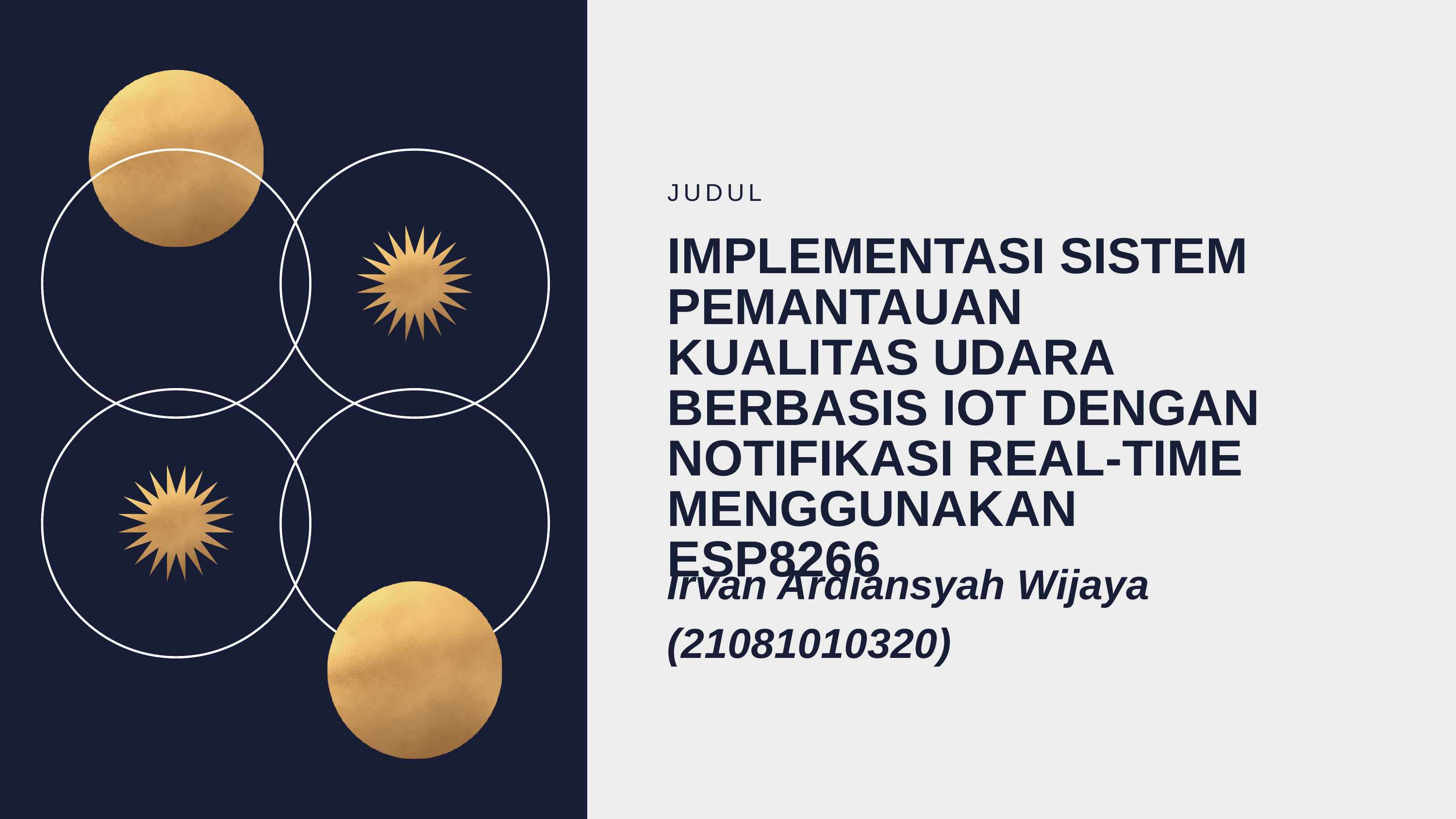

JUDUL
IMPLEMENTASI SISTEM PEMANTAUAN KUALITAS UDARA BERBASIS IOT DENGAN NOTIFIKASI REAL-TIME MENGGUNAKAN ESP8266
Irvan Ardiansyah Wijaya (21081010320)